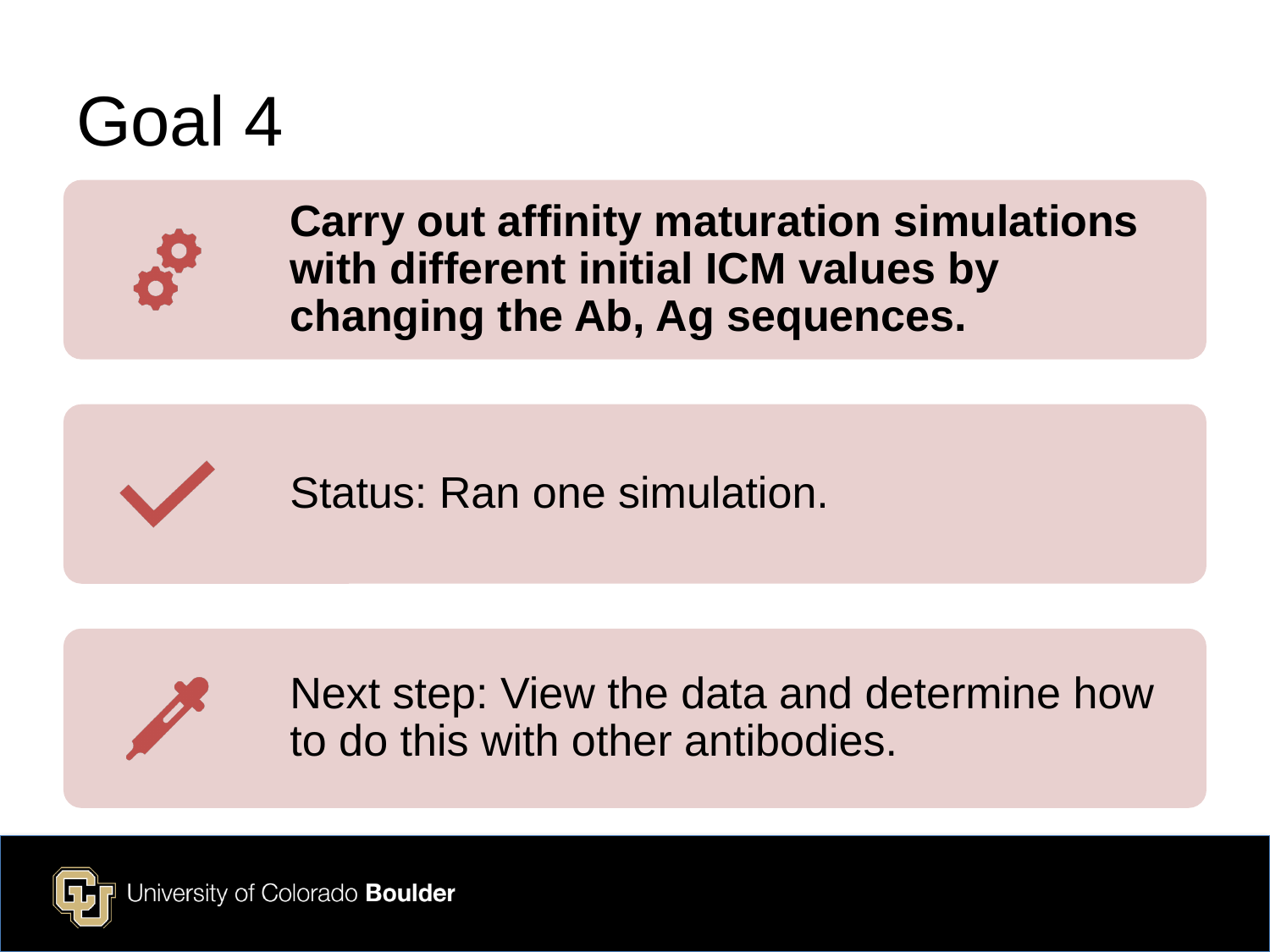

# Goal 4
Carry out affinity maturation simulations with different initial ICM values by changing the Ab, Ag sequences.
Status: Ran one simulation.
Next step: View the data and determine how to do this with other antibodies.